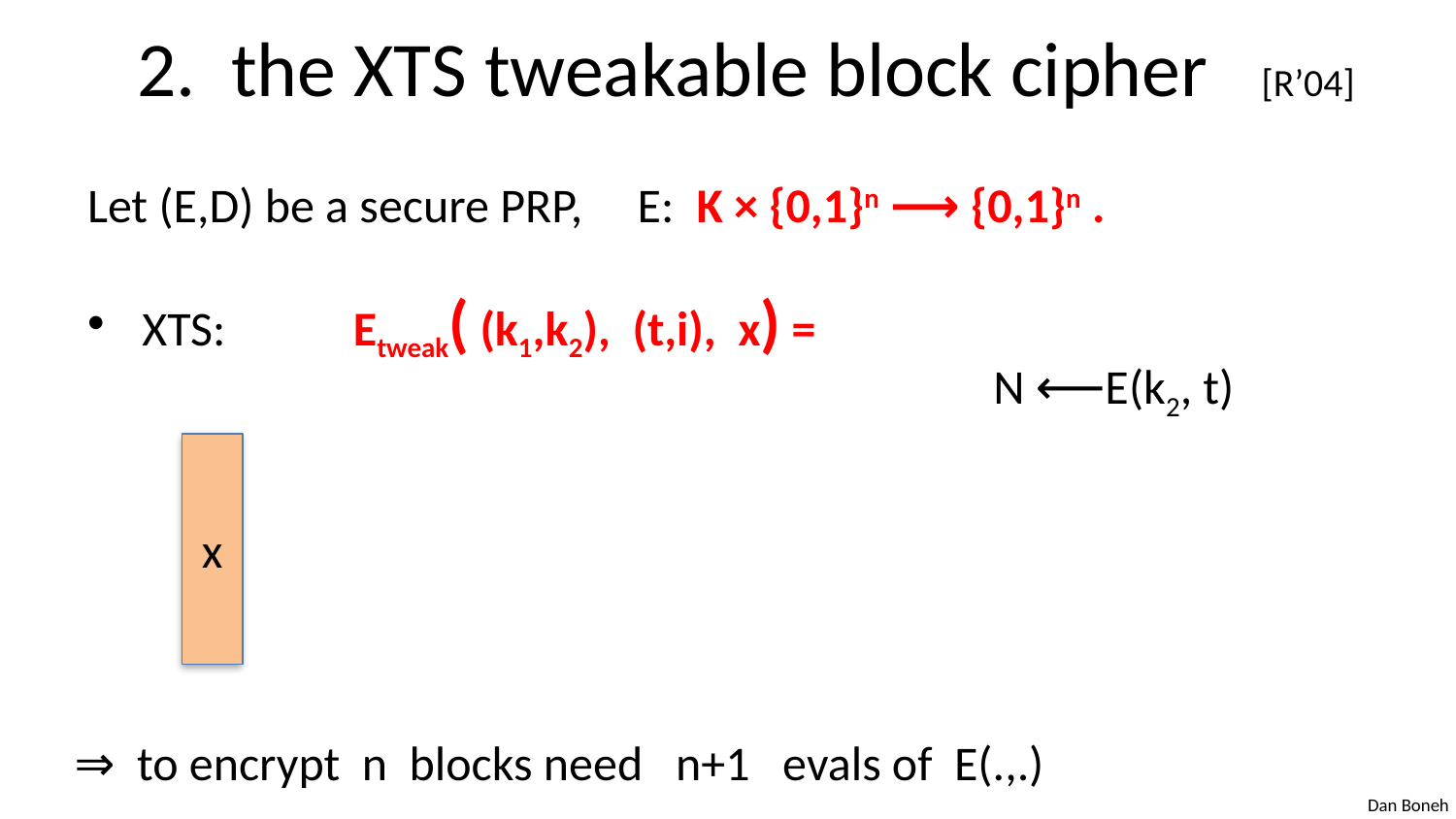

# 2.  the XTS tweakable block cipher   [R’04]
Let (E,D) be a secure PRP,     E:  K × {0,1}n ⟶ {0,1}n .
XTS:	      Etweak( (k1,k2),  (t,i),  x) =
N ⟵E(k2, t)
x
⇒  to encrypt  n  blocks need   n+1   evals of  E(.,.)